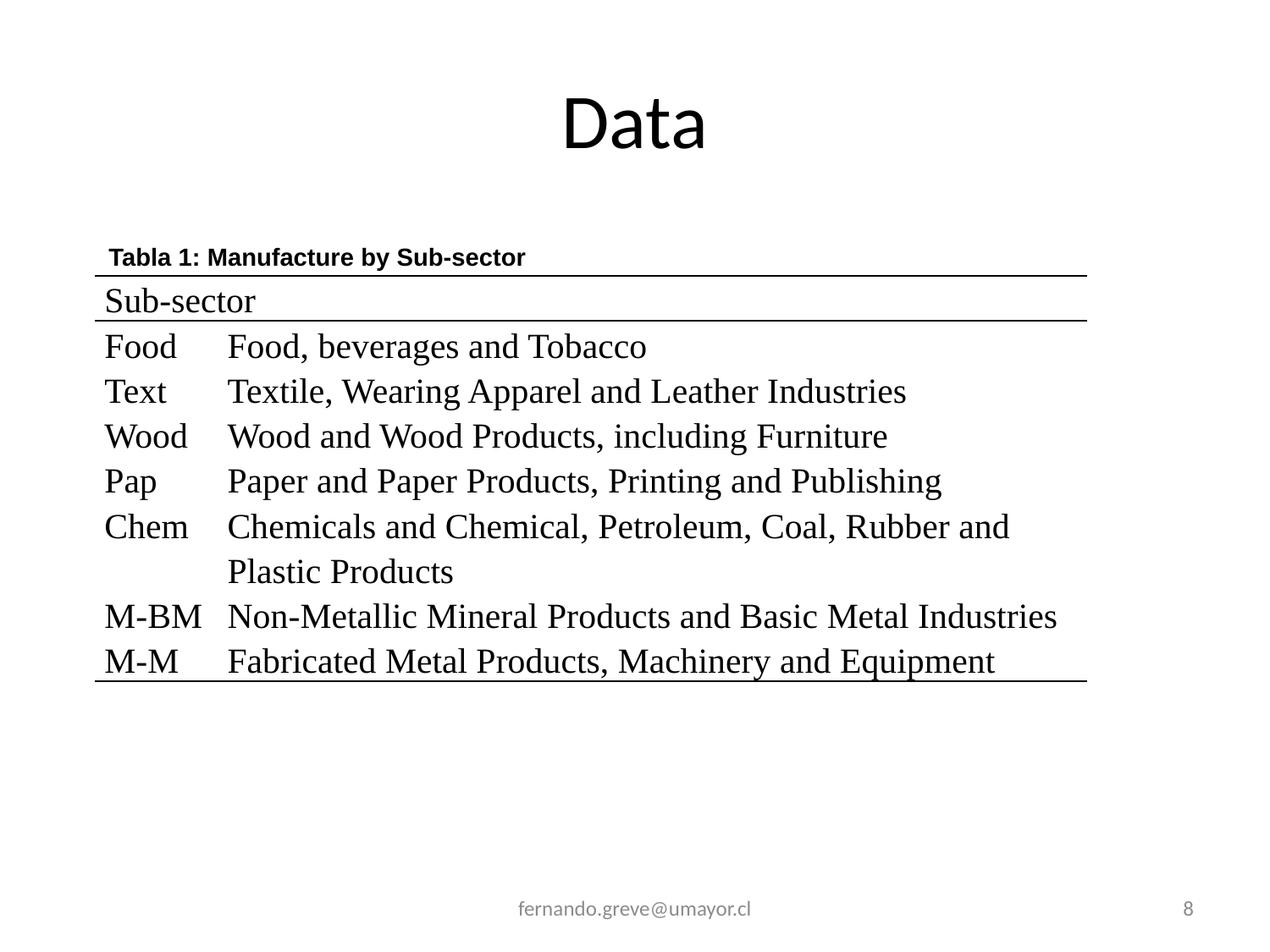

# Data
Tabla 1: Manufacture by Sub-sector
| Sub-sector |  |
| --- | --- |
| Food | Food, beverages and Tobacco |
| Text | Textile, Wearing Apparel and Leather Industries |
| Wood | Wood and Wood Products, including Furniture |
| Pap | Paper and Paper Products, Printing and Publishing |
| Chem | Chemicals and Chemical, Petroleum, Coal, Rubber and Plastic Products |
| M-BM | Non-Metallic Mineral Products and Basic Metal Industries |
| M-M | Fabricated Metal Products, Machinery and Equipment |
fernando.greve@umayor.cl
8